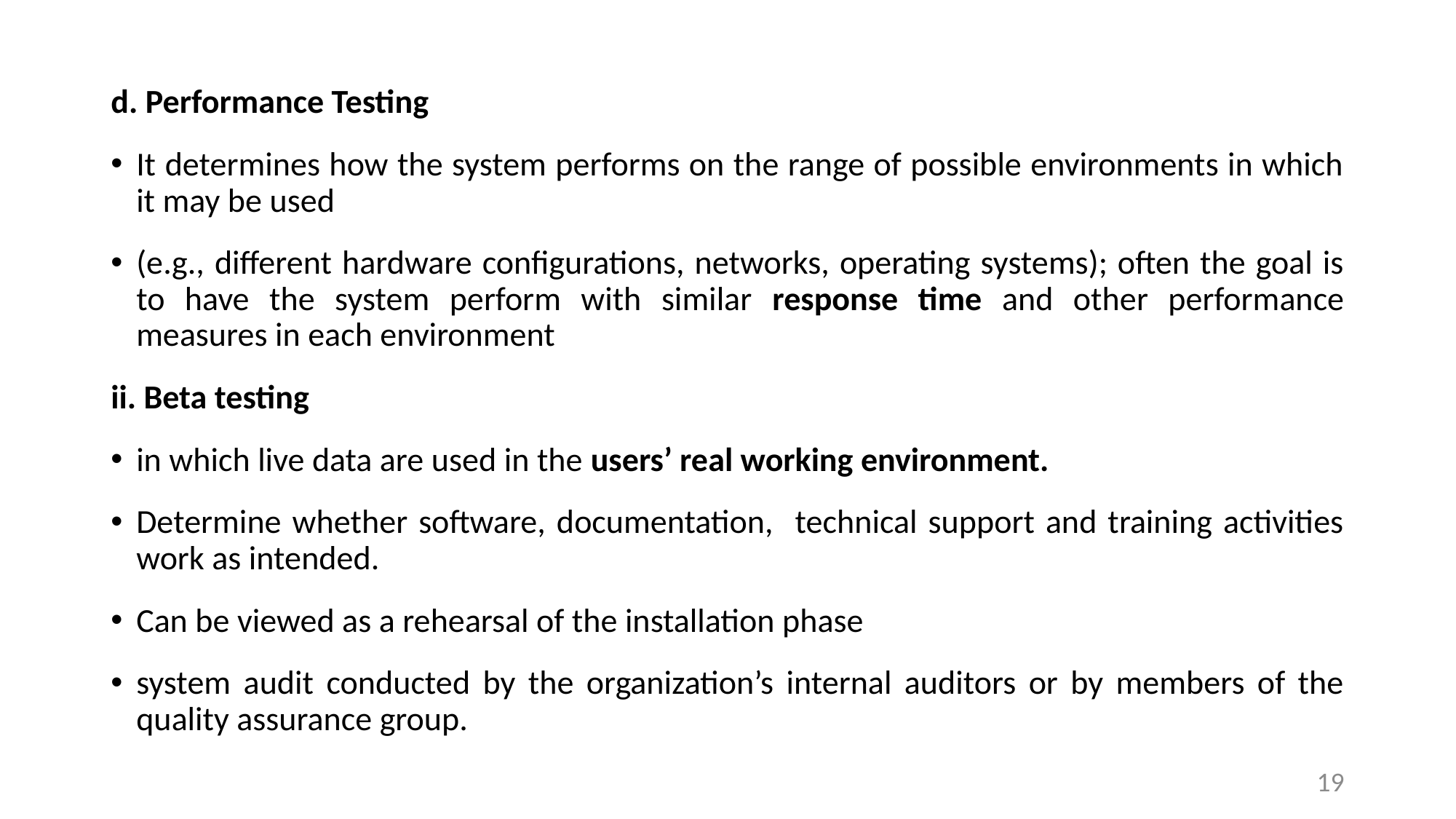

d. Performance Testing
It determines how the system performs on the range of possible environments in which it may be used
(e.g., different hardware configurations, networks, operating systems); often the goal is to have the system perform with similar response time and other performance measures in each environment
ii. Beta testing
in which live data are used in the users’ real working environment.
Determine whether software, documentation,  technical support and training activities work as intended.
Can be viewed as a rehearsal of the installation phase
system audit conducted by the organization’s internal auditors or by members of the quality assurance group.
19